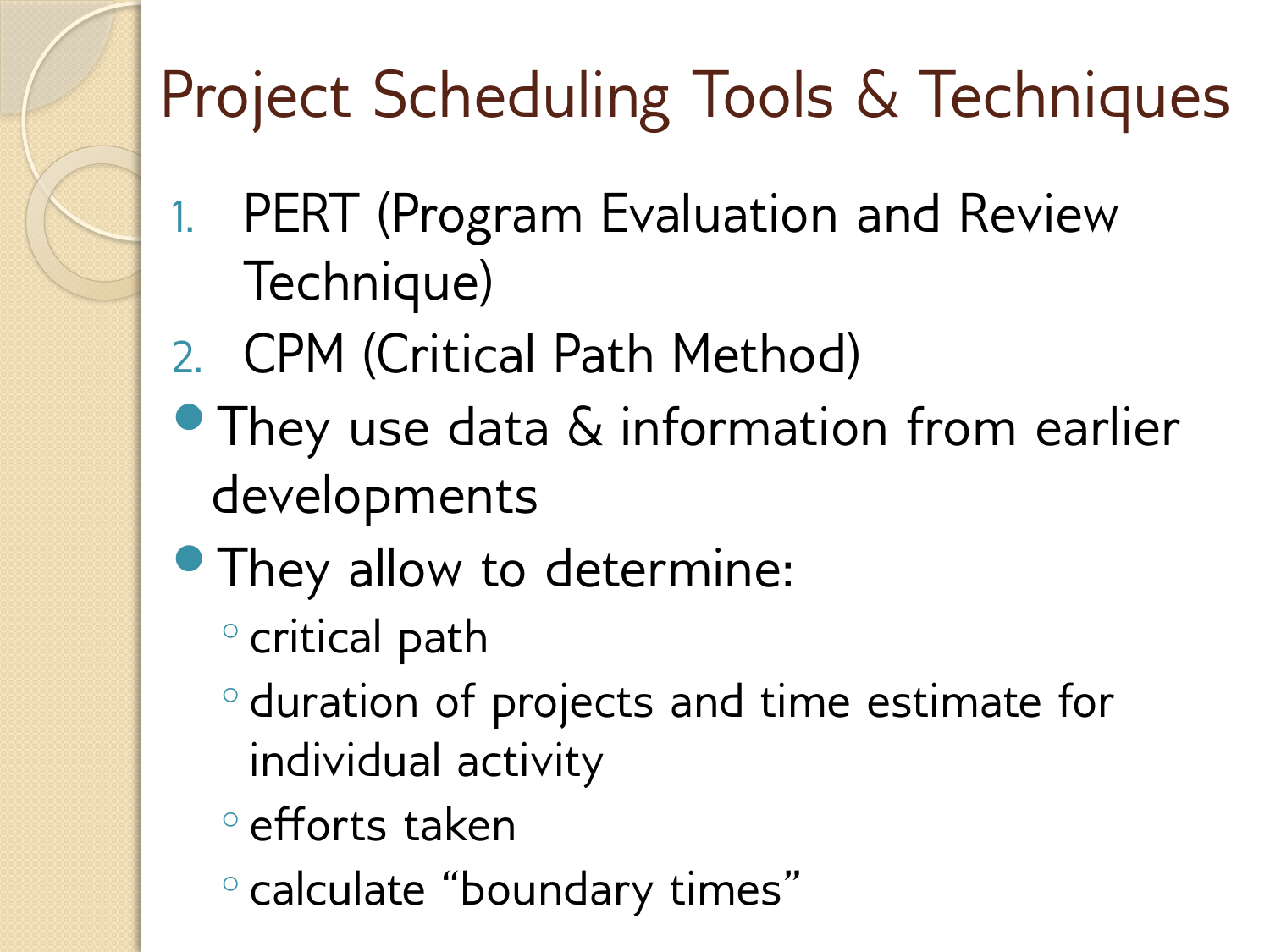

# Project Scheduling Tools & Techniques
PERT (Program Evaluation and Review Technique)
CPM (Critical Path Method)
They use data & information from earlier developments
They allow to determine:
critical path
duration of projects and time estimate for individual activity
efforts taken
calculate “boundary times”